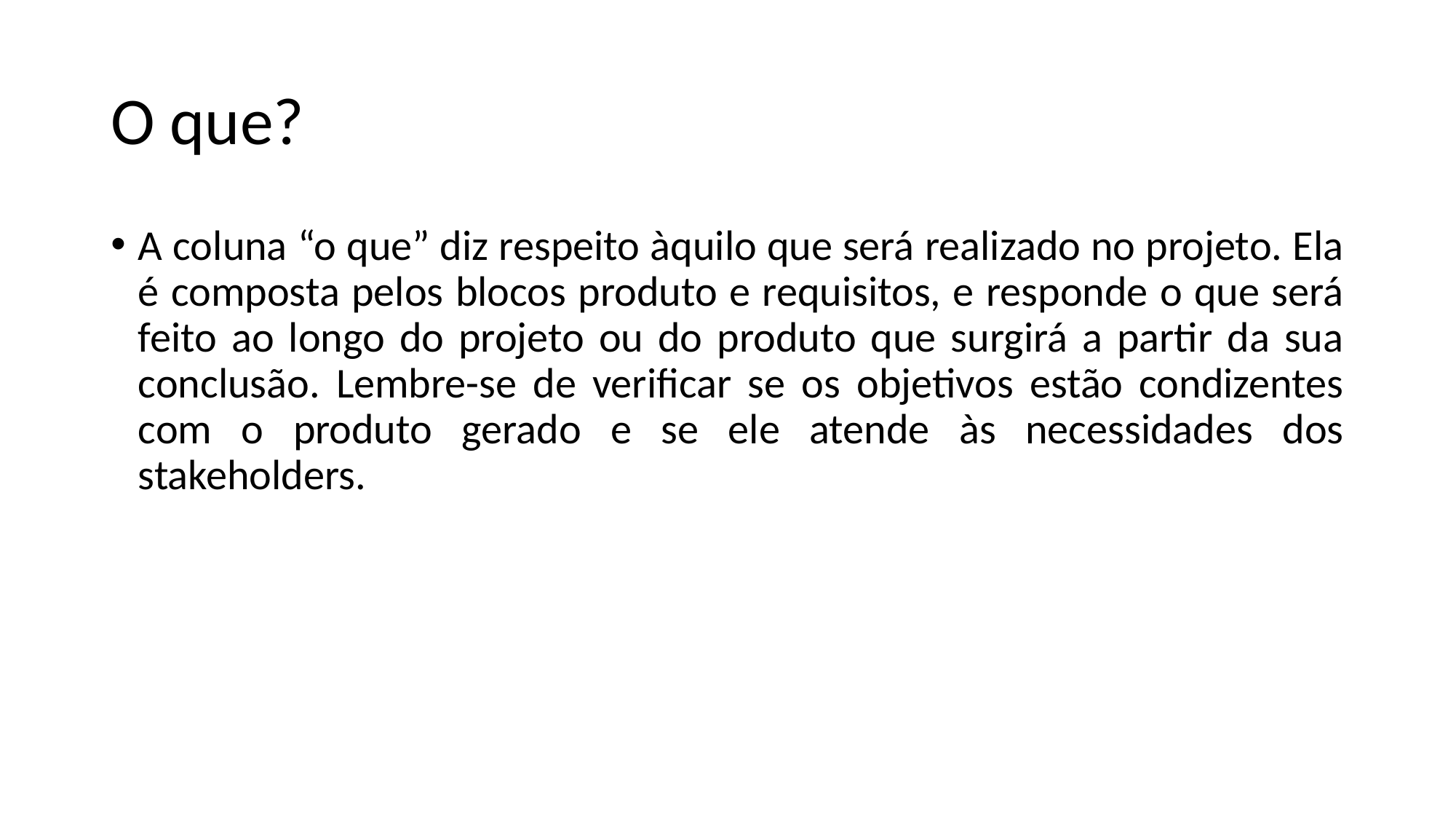

# O que?
A coluna “o que” diz respeito àquilo que será realizado no projeto. Ela é composta pelos blocos produto e requisitos, e responde o que será feito ao longo do projeto ou do produto que surgirá a partir da sua conclusão. Lembre-se de verificar se os objetivos estão condizentes com o produto gerado e se ele atende às necessidades dos stakeholders.